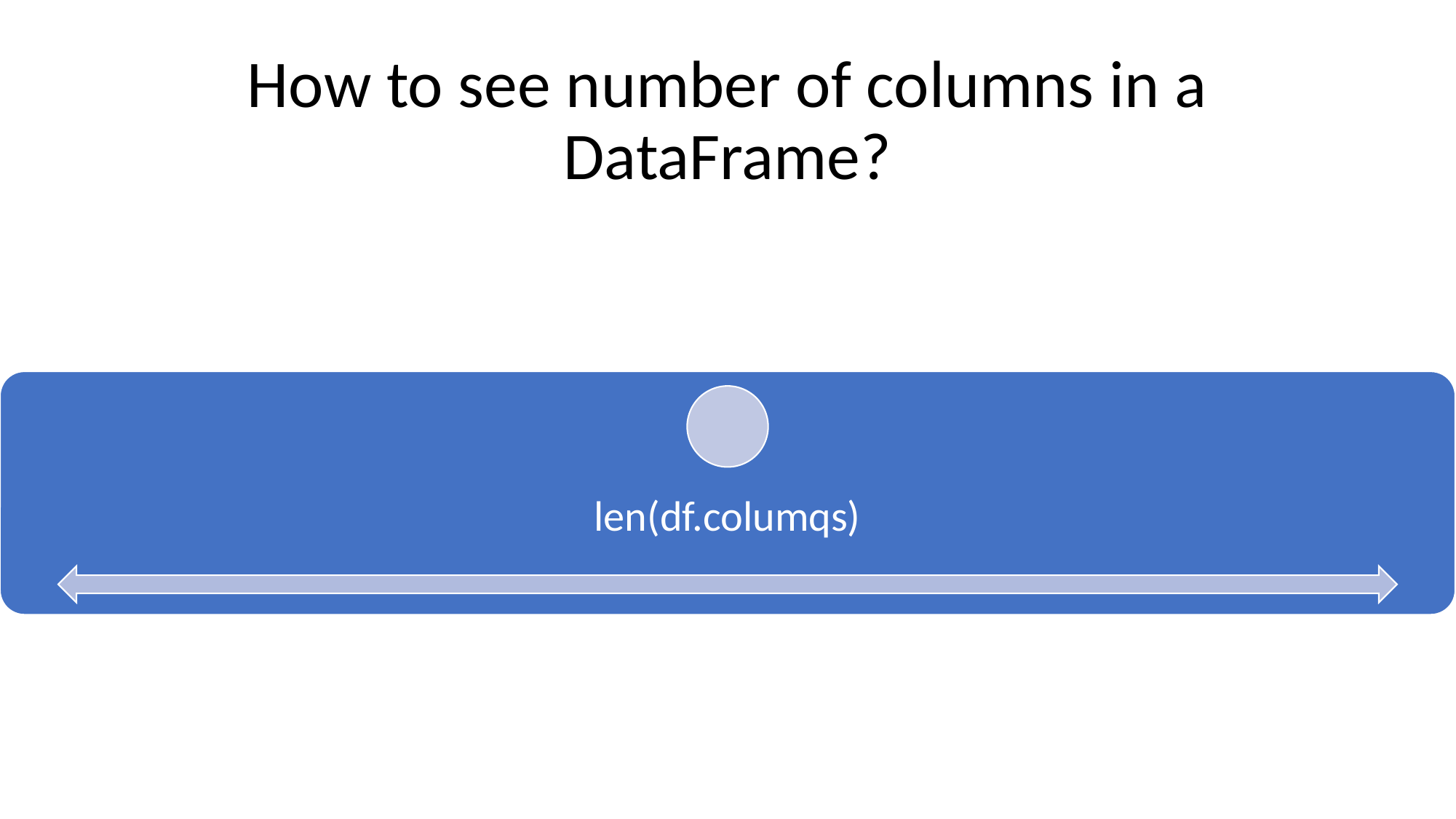

# How to see number of columns in a DataFrame?
len(df.columqs)